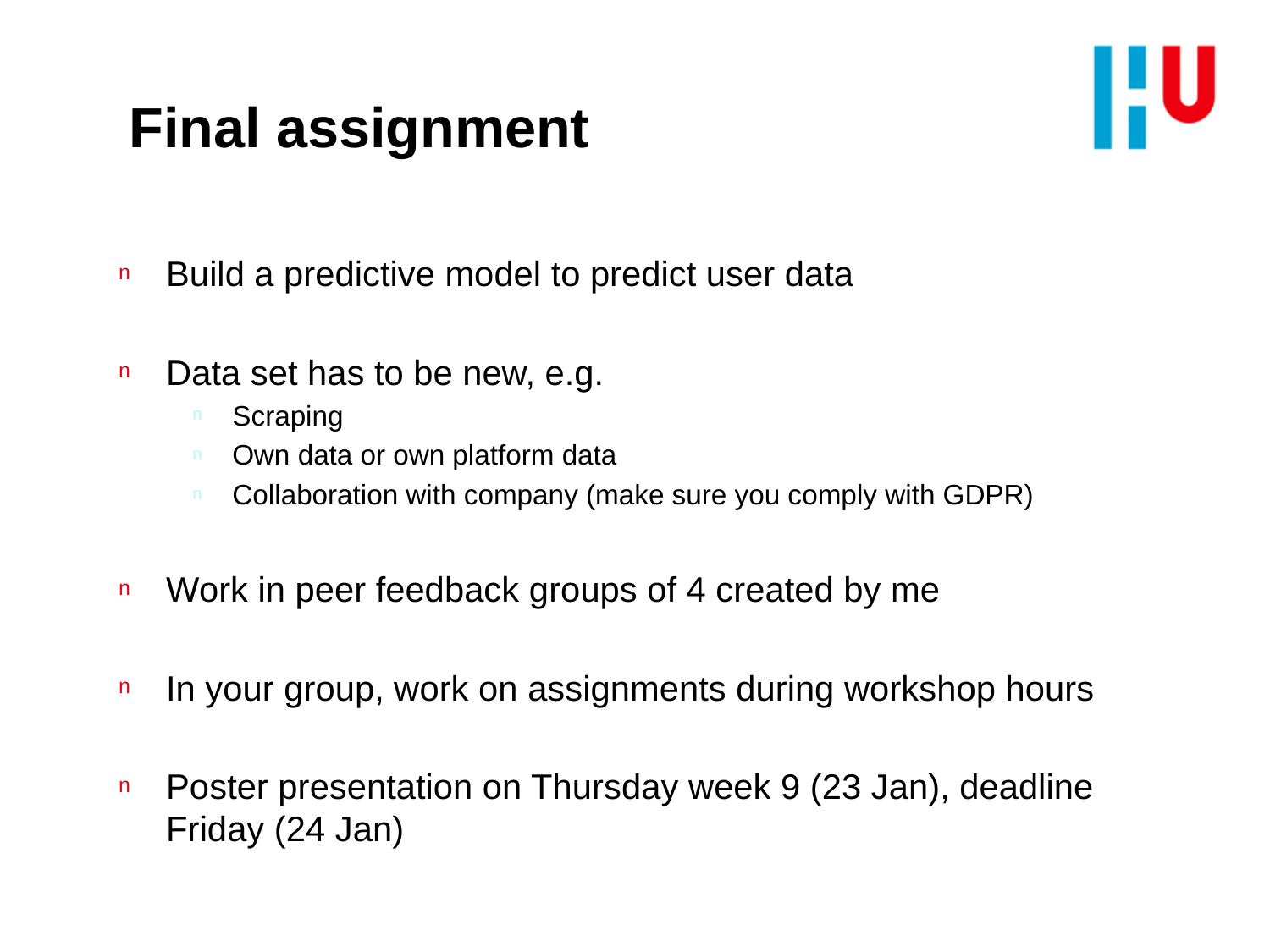

# Final assignment
Build a predictive model to predict user data

Data set has to be new, e.g.
Scraping
Own data or own platform data
Collaboration with company (make sure you comply with GDPR)

Work in peer feedback groups of 4 created by me

In your group, work on assignments during workshop hours

Poster presentation on Thursday week 9 (23 Jan), deadline Friday (24 Jan)